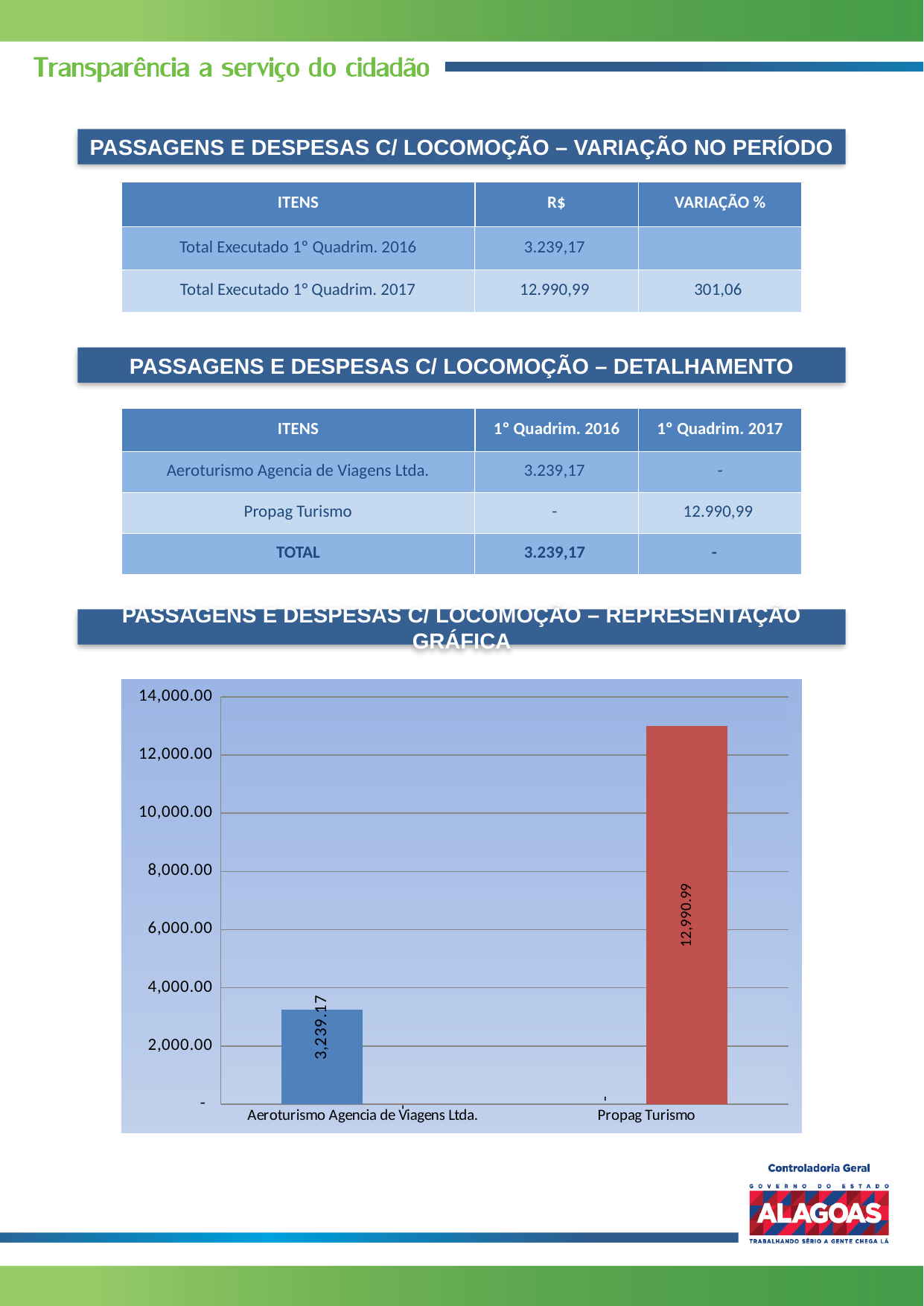

PASSAGENS E DESPESAS C/ LOCOMOÇÃO – VARIAÇÃO NO PERÍODO
| ITENS | R$ | VARIAÇÃO % |
| --- | --- | --- |
| Total Executado 1º Quadrim. 2016 | 3.239,17 |  |
| Total Executado 1° Quadrim. 2017 | 12.990,99 | 301,06 |
PASSAGENS E DESPESAS C/ LOCOMOÇÃO – DETALHAMENTO
| ITENS | 1º Quadrim. 2016 | 1º Quadrim. 2017 |
| --- | --- | --- |
| Aeroturismo Agencia de Viagens Ltda. | 3.239,17 | - |
| Propag Turismo | - | 12.990,99 |
| TOTAL | 3.239,17 | - |
PASSAGENS E DESPESAS C/ LOCOMOÇÃO – REPRESENTAÇÃO GRÁFICA

### Chart

| Category |  |  |
|---|---|---|
| Aeroturismo Agencia de Viagens Ltda. | 3239.17 | 0.0 |
| Propag Turismo | 0.0 | 12990.99 |